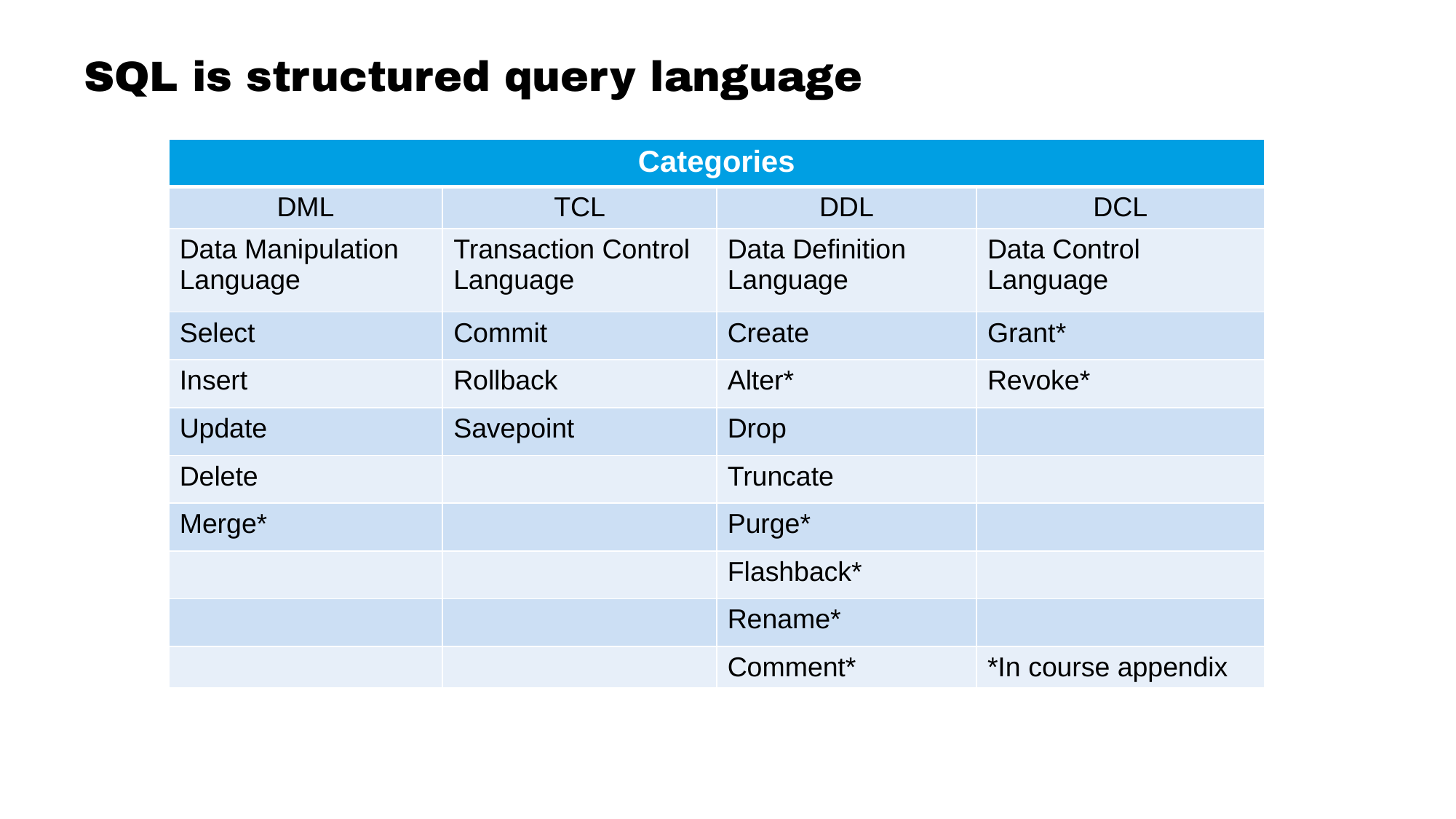

# SQL is structured query language
| Categories |  |  |  |
| --- | --- | --- | --- |
| DML | TCL | DDL | DCL |
| Data Manipulation Language | Transaction Control Language | Data Definition Language | Data Control Language |
| Select | Commit | Create | Grant\* |
| Insert | Rollback | Alter\* | Revoke\* |
| Update | Savepoint | Drop |  |
| Delete |  | Truncate |  |
| Merge\* |  | Purge\* |  |
|  |  | Flashback\* |  |
|  |  | Rename\* |  |
|  |  | Comment\* | \*In course appendix |